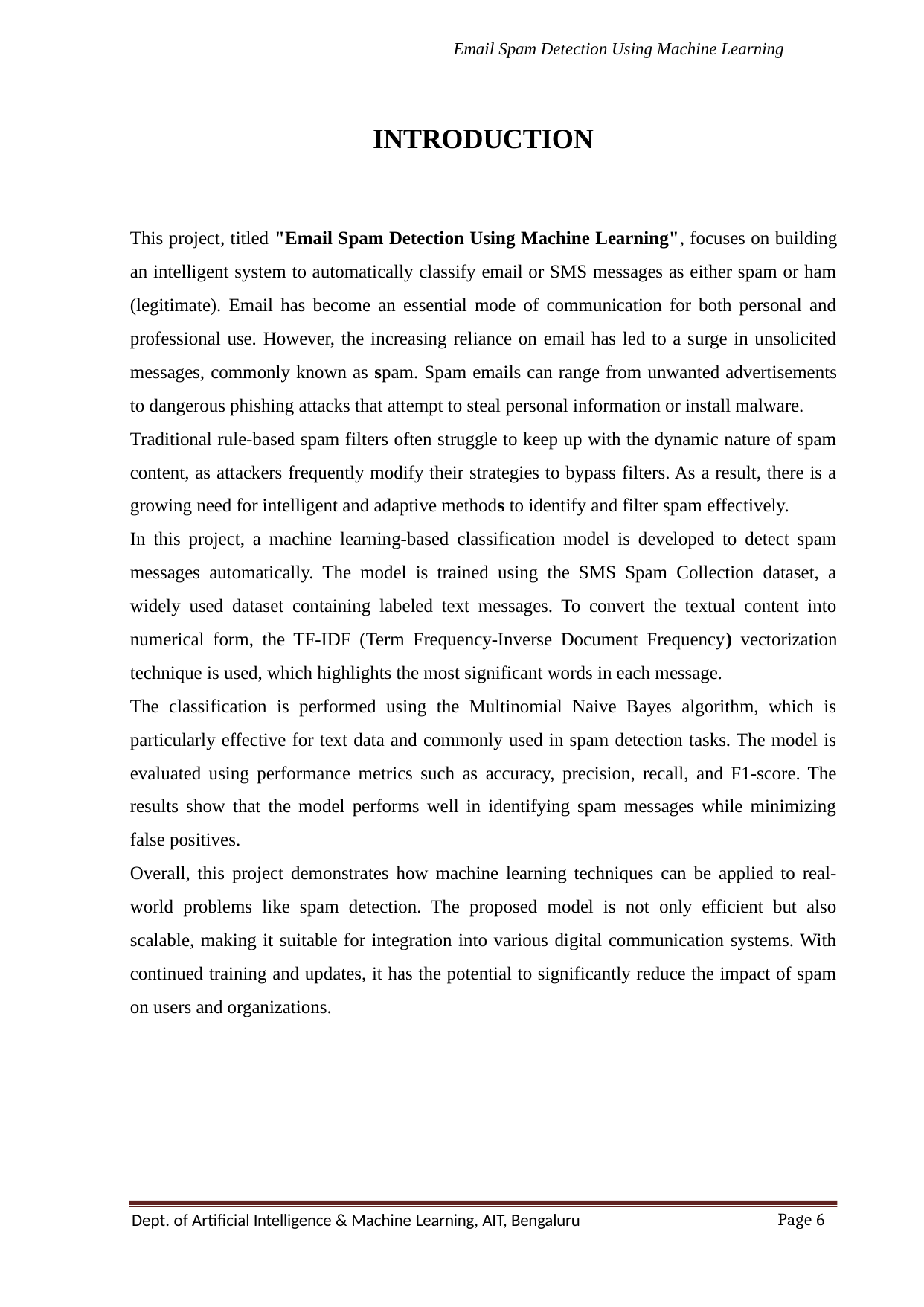

Email Spam Detection Using Machine Learning
INTRODUCTION
This project, titled "Email Spam Detection Using Machine Learning", focuses on building an intelligent system to automatically classify email or SMS messages as either spam or ham (legitimate). Email has become an essential mode of communication for both personal and professional use. However, the increasing reliance on email has led to a surge in unsolicited messages, commonly known as spam. Spam emails can range from unwanted advertisements to dangerous phishing attacks that attempt to steal personal information or install malware.
Traditional rule-based spam filters often struggle to keep up with the dynamic nature of spam content, as attackers frequently modify their strategies to bypass filters. As a result, there is a growing need for intelligent and adaptive methods to identify and filter spam effectively.
In this project, a machine learning-based classification model is developed to detect spam messages automatically. The model is trained using the SMS Spam Collection dataset, a widely used dataset containing labeled text messages. To convert the textual content into numerical form, the TF-IDF (Term Frequency-Inverse Document Frequency) vectorization technique is used, which highlights the most significant words in each message.
The classification is performed using the Multinomial Naive Bayes algorithm, which is particularly effective for text data and commonly used in spam detection tasks. The model is evaluated using performance metrics such as accuracy, precision, recall, and F1-score. The results show that the model performs well in identifying spam messages while minimizing false positives.
Overall, this project demonstrates how machine learning techniques can be applied to real-world problems like spam detection. The proposed model is not only efficient but also scalable, making it suitable for integration into various digital communication systems. With continued training and updates, it has the potential to significantly reduce the impact of spam on users and organizations.

Page 6
Dept. of Artificial Intelligence & Machine Learning, AIT, Bengaluru